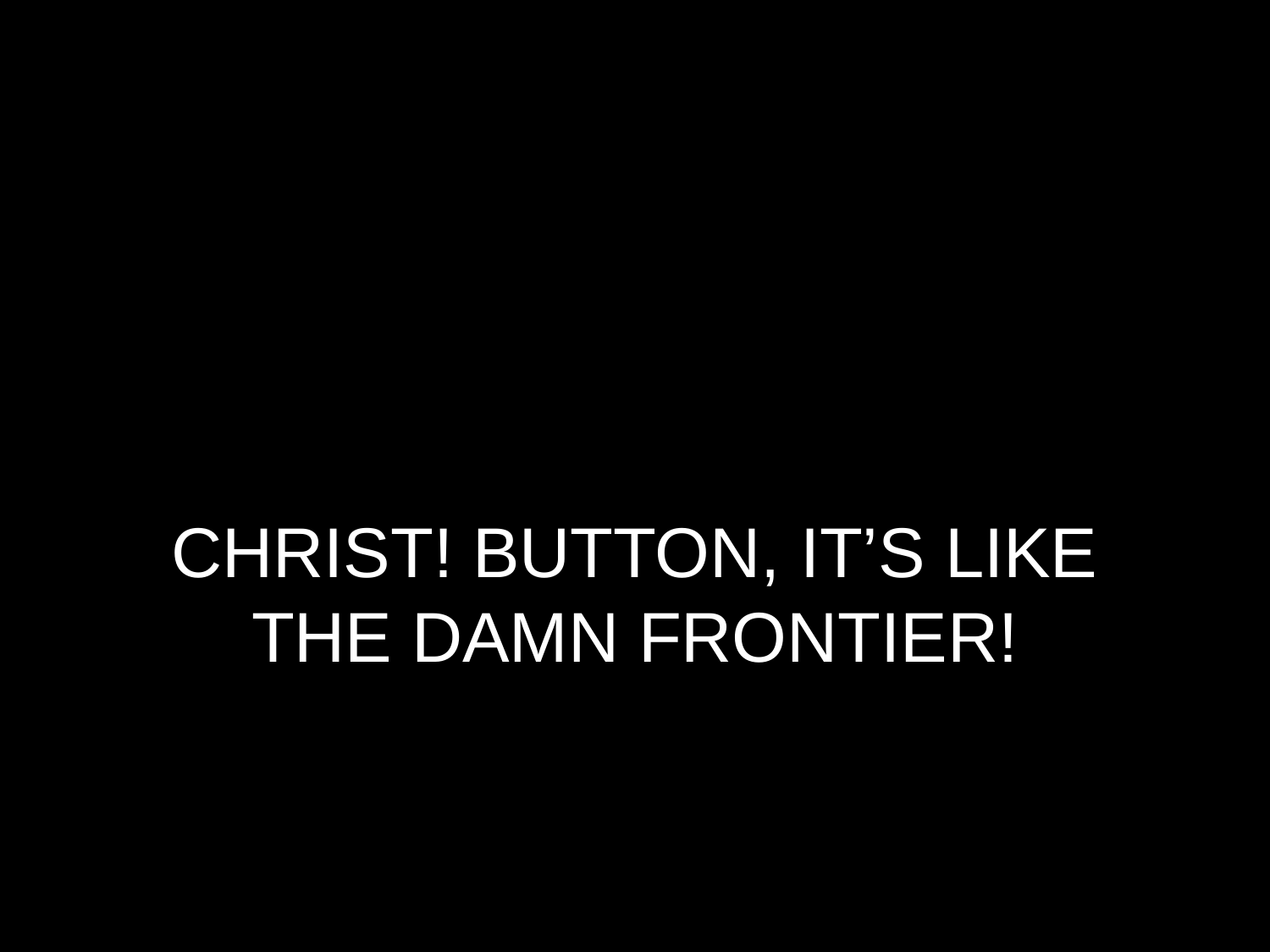

# CHRIST! BUTTON, IT’S LIKE THE DAMN FRONTIER!